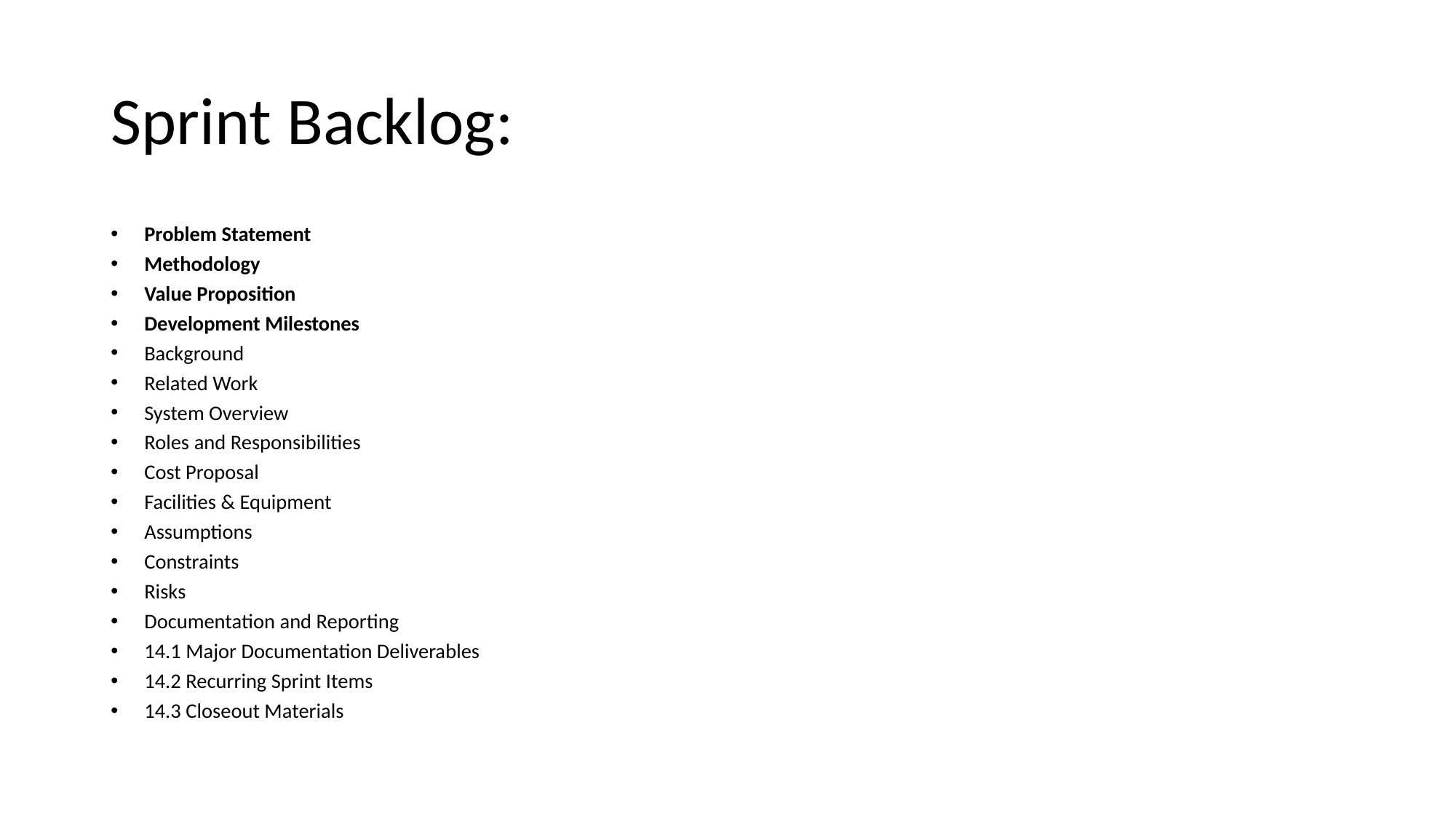

# Sprint Backlog:
Problem Statement
Methodology
Value Proposition
Development Milestones
Background
Related Work
System Overview
Roles and Responsibilities
Cost Proposal
Facilities & Equipment
Assumptions
Constraints
Risks
Documentation and Reporting
14.1 Major Documentation Deliverables
14.2 Recurring Sprint Items
14.3 Closeout Materials